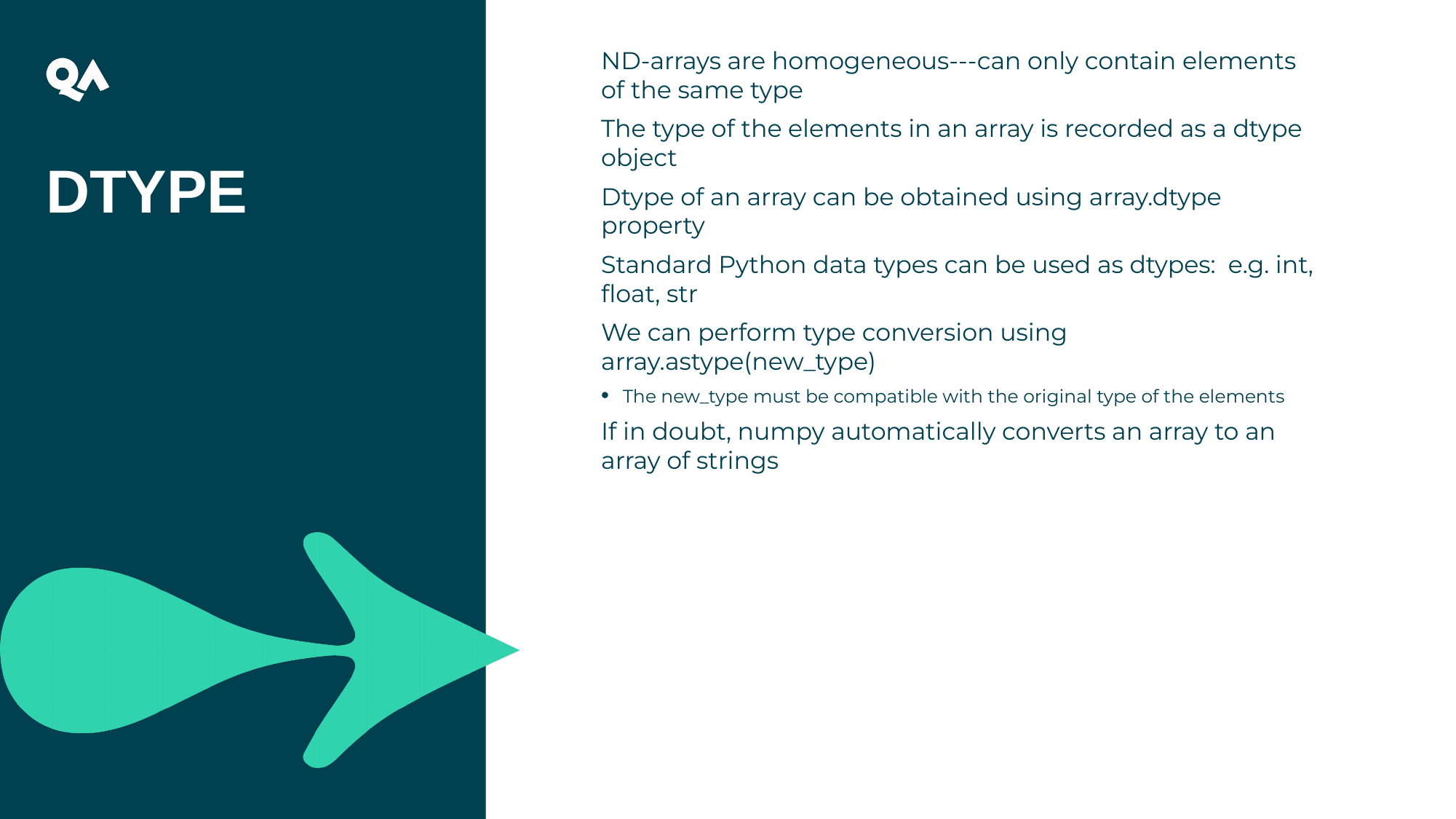

9
ND-arrays are homogeneous---can only contain elements of the same type
The type of the elements in an array is recorded as a dtype object
Dtype of an array can be obtained using array.dtype property
Standard Python data types can be used as dtypes:  e.g. int, float, str
We can perform type conversion using array.astype(new_type)
The new_type must be compatible with the original type of the elements
If in doubt, numpy automatically converts an array to an array of strings
# Dtype